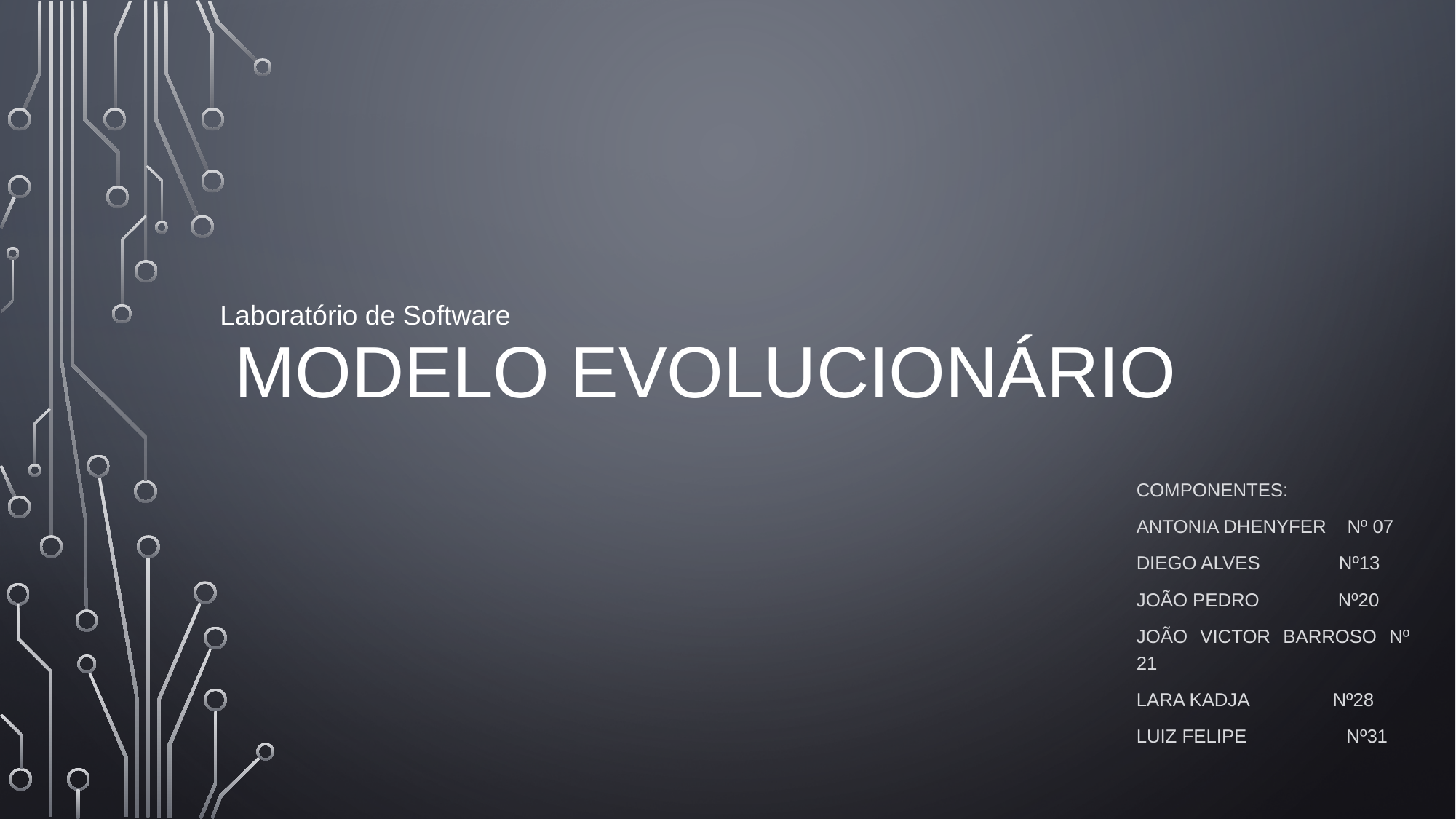

# Modelo Evolucionário
Laboratório de Software
Componentes:
Antonia Dhenyfer    Nº 07
Diego Alves               Nº13
João Pedro               Nº20
João Victor Barroso Nº 21
Lara Kadja                Nº28
Luiz Felipe                   Nº31